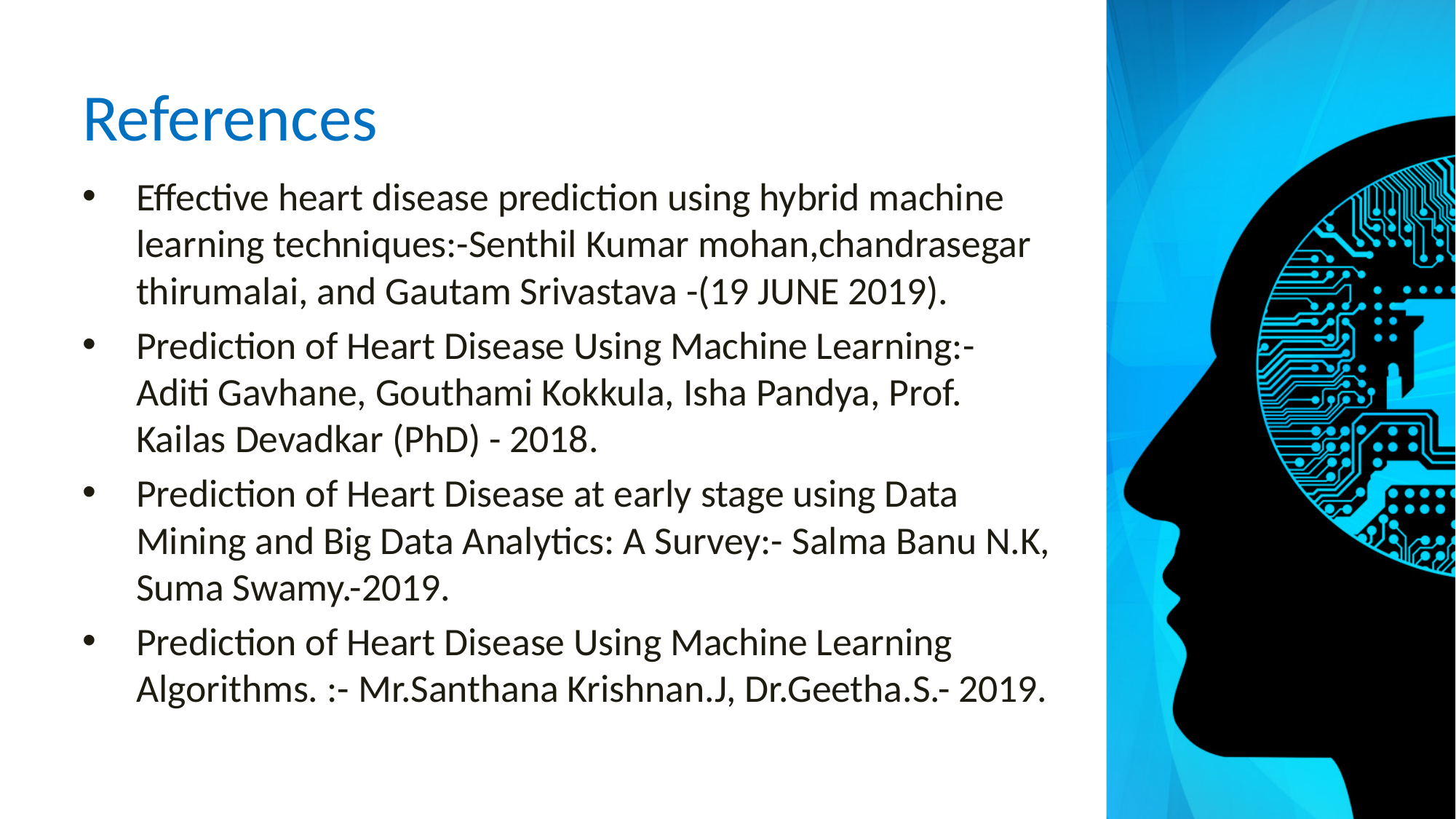

# References
Effective heart disease prediction using hybrid machine learning techniques:-Senthil Kumar mohan,chandrasegar thirumalai, and Gautam Srivastava -(19 JUNE 2019).
Prediction of Heart Disease Using Machine Learning:- Aditi Gavhane, Gouthami Kokkula, Isha Pandya, Prof. Kailas Devadkar (PhD) - 2018.
Prediction of Heart Disease at early stage using Data Mining and Big Data Analytics: A Survey:- Salma Banu N.K, Suma Swamy.-2019.
Prediction of Heart Disease Using Machine Learning Algorithms. :- Mr.Santhana Krishnan.J, Dr.Geetha.S.- 2019.